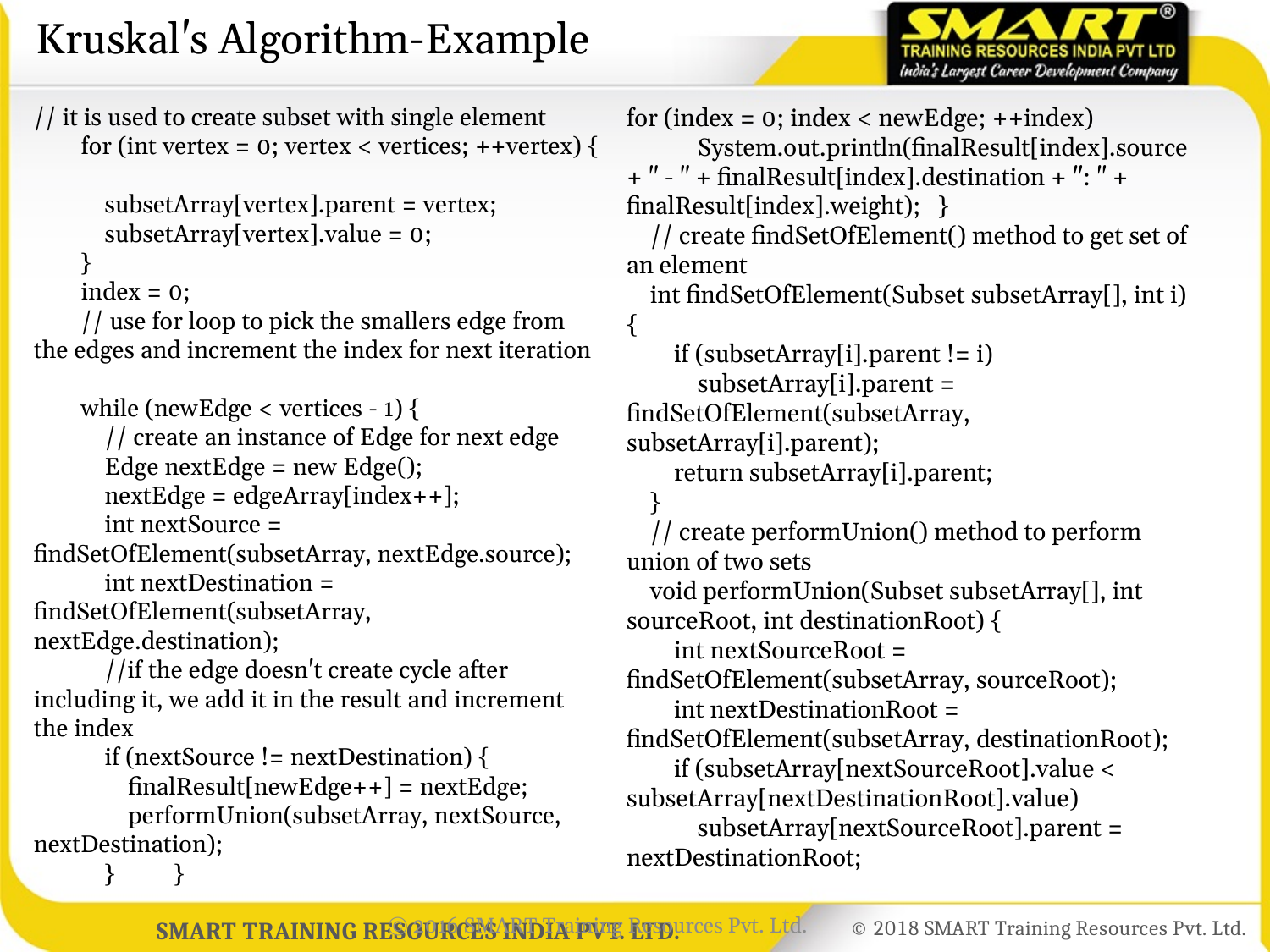

Kruskal's Algorithm-Example
# // it is used to create subset with single element for (int vertex = 0; vertex < vertices; ++vertex) { subsetArray[vertex].parent = vertex; subsetArray[vertex].value = 0; } index = 0; // use for loop to pick the smallers edge from the edges and increment the index for next iteration while (newEdge < vertices - 1) { // create an instance of Edge for next edge Edge nextEdge = new Edge(); nextEdge = edgeArray[index++]; int nextSource = findSetOfElement(subsetArray, nextEdge.source); int nextDestination = findSetOfElement(subsetArray, nextEdge.destination); //if the edge doesn't create cycle after including it, we add it in the result and increment the index if (nextSource != nextDestination) { finalResult[newEdge++] = nextEdge; performUnion(subsetArray, nextSource, nextDestination); }          }
for (index = 0; index < newEdge; ++index)
            System.out.println(finalResult[index].source + " - " + finalResult[index].destination + ": " + finalResult[index].weight);   }
    // create findSetOfElement() method to get set of an element
    int findSetOfElement(Subset subsetArray[], int i) {
        if (subsetArray[i].parent != i)
            subsetArray[i].parent = findSetOfElement(subsetArray, subsetArray[i].parent);
        return subsetArray[i].parent;
    }
    // create performUnion() method to perform union of two sets
    void performUnion(Subset subsetArray[], int sourceRoot, int destinationRoot) {
        int nextSourceRoot = findSetOfElement(subsetArray, sourceRoot);
        int nextDestinationRoot = findSetOfElement(subsetArray, destinationRoot);
        if (subsetArray[nextSourceRoot].value < subsetArray[nextDestinationRoot].value)
            subsetArray[nextSourceRoot].parent = nextDestinationRoot;

© 2016 SMART Training Resources Pvt. Ltd.